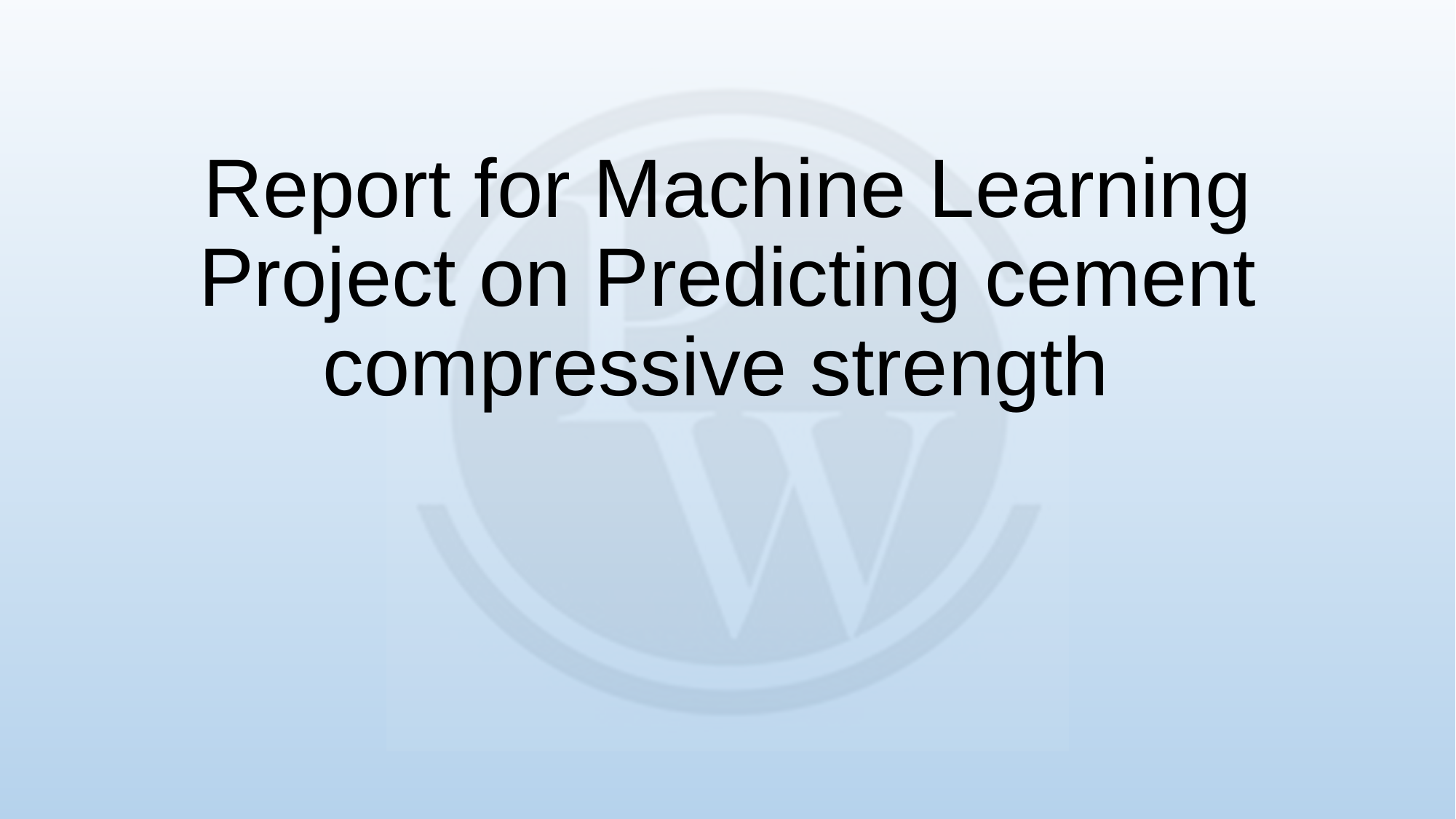

# Report for Machine Learning Project on Predicting cement compressive strength